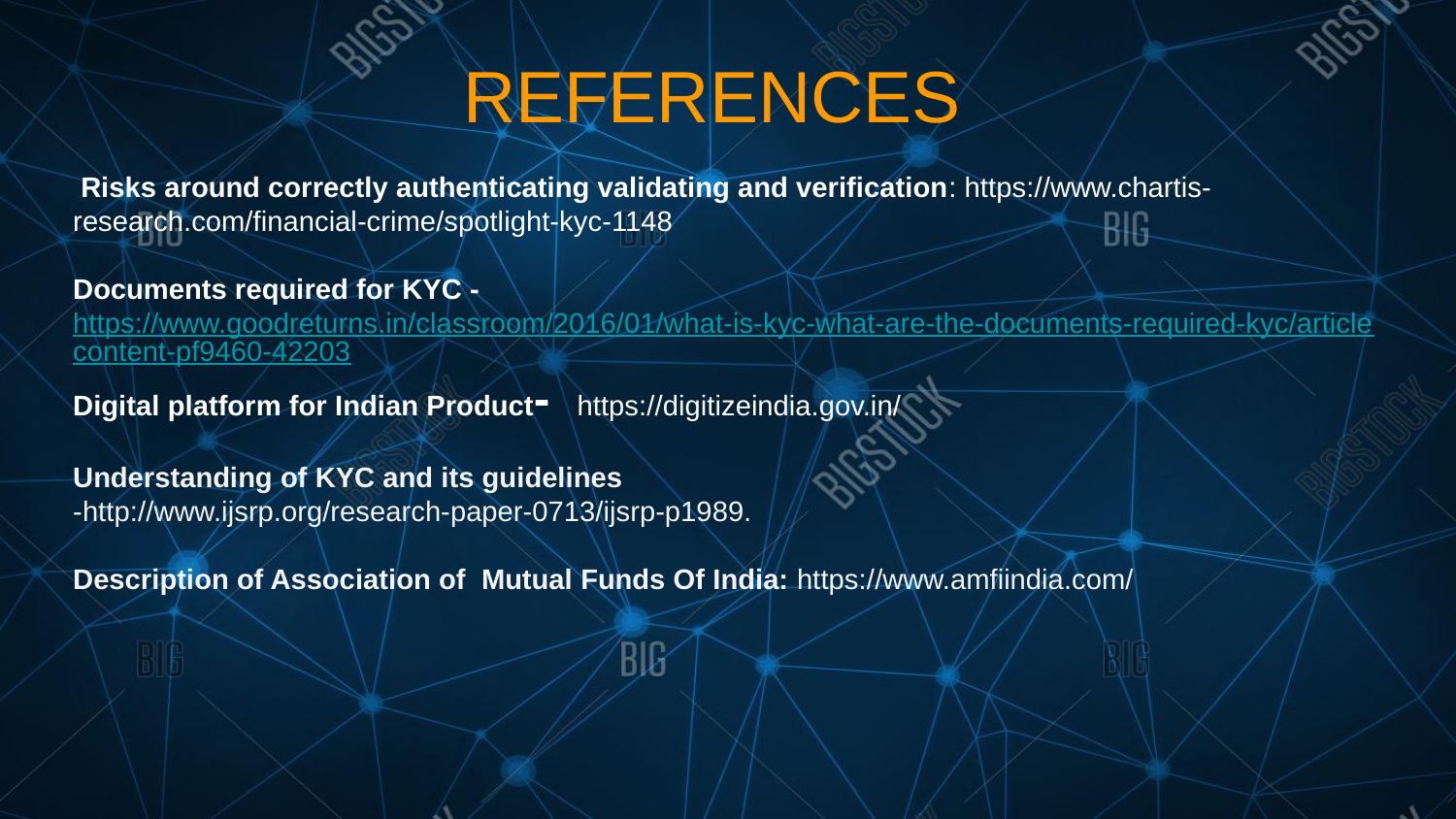

# REFERENCES

 Risks around correctly authenticating validating and verification: https://www.chartis-research.com/financial-crime/spotlight-kyc-1148

Documents required for KYC -
https://www.goodreturns.in/classroom/2016/01/what-is-kyc-what-are-the-documents-required-kyc/articlecontent-pf9460-42203
Digital platform for Indian Product-  https://digitizeindia.gov.in/

Understanding of KYC and its guidelines
-http://www.ijsrp.org/research-paper-0713/ijsrp-p1989.

Description of Association of  Mutual Funds Of India: https://www.amfiindia.com/